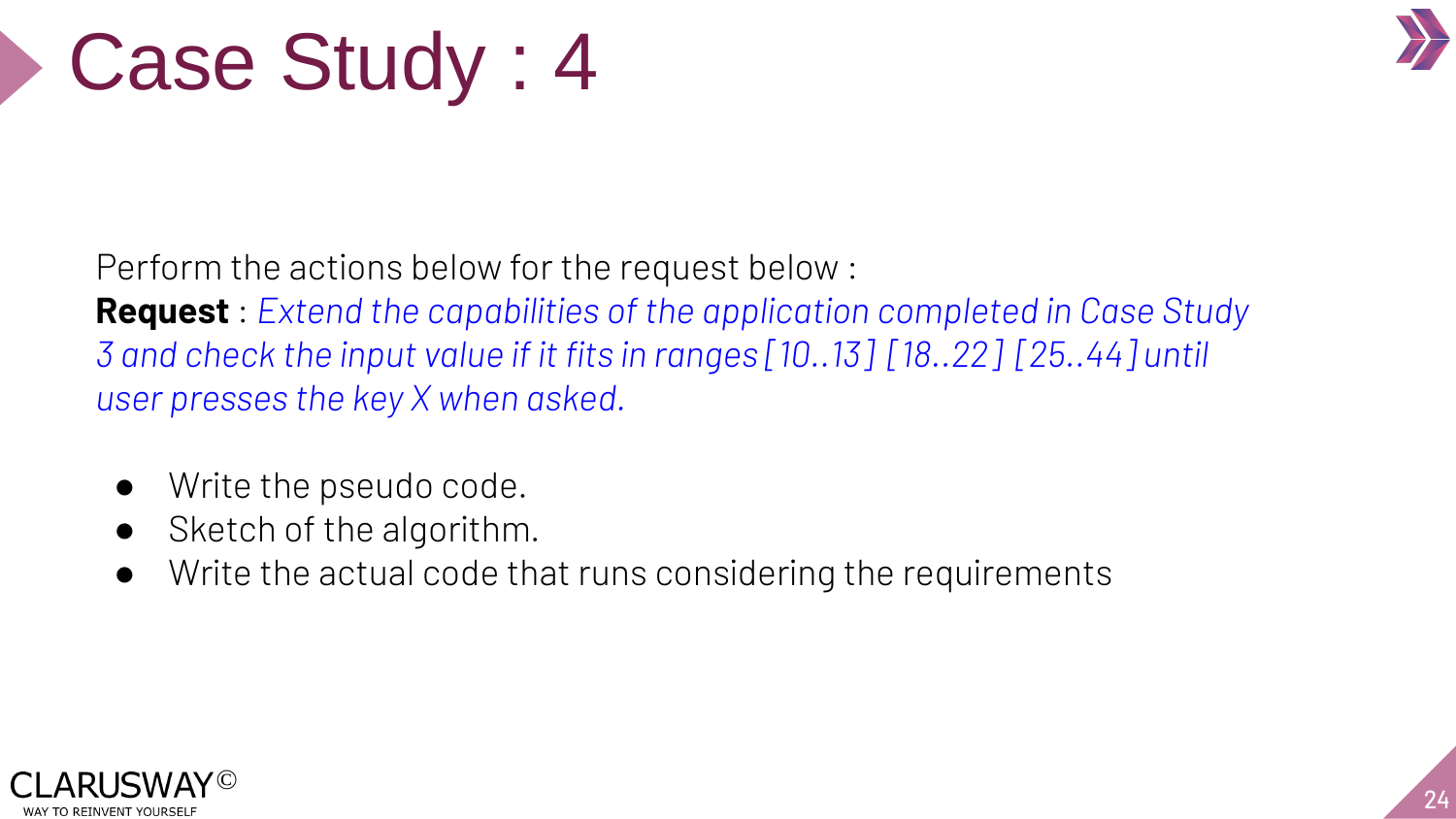

# Case Study : 4
Perform the actions below for the request below :
Request : Extend the capabilities of the application completed in Case Study 3 and check the input value if it fits in ranges [10..13]  [18..22]  [25..44] until user presses the key X when asked.

Write the pseudo code.
Sketch of the algorithm.
Write the actual code that runs considering the requirements

24